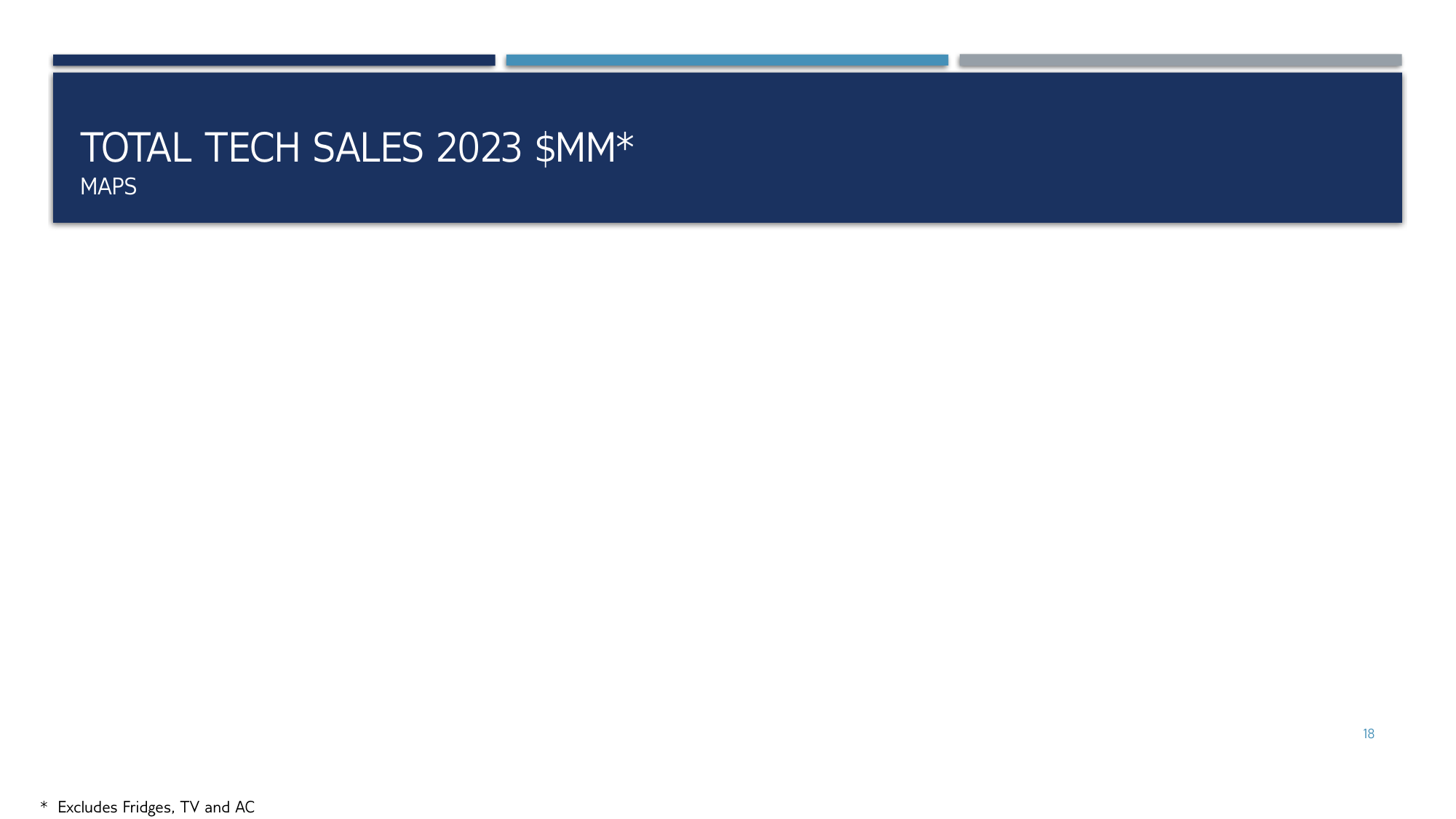

# Total Tech Sales 2023 $MM* MAPs
18
*  Excludes Fridges, TV and AC